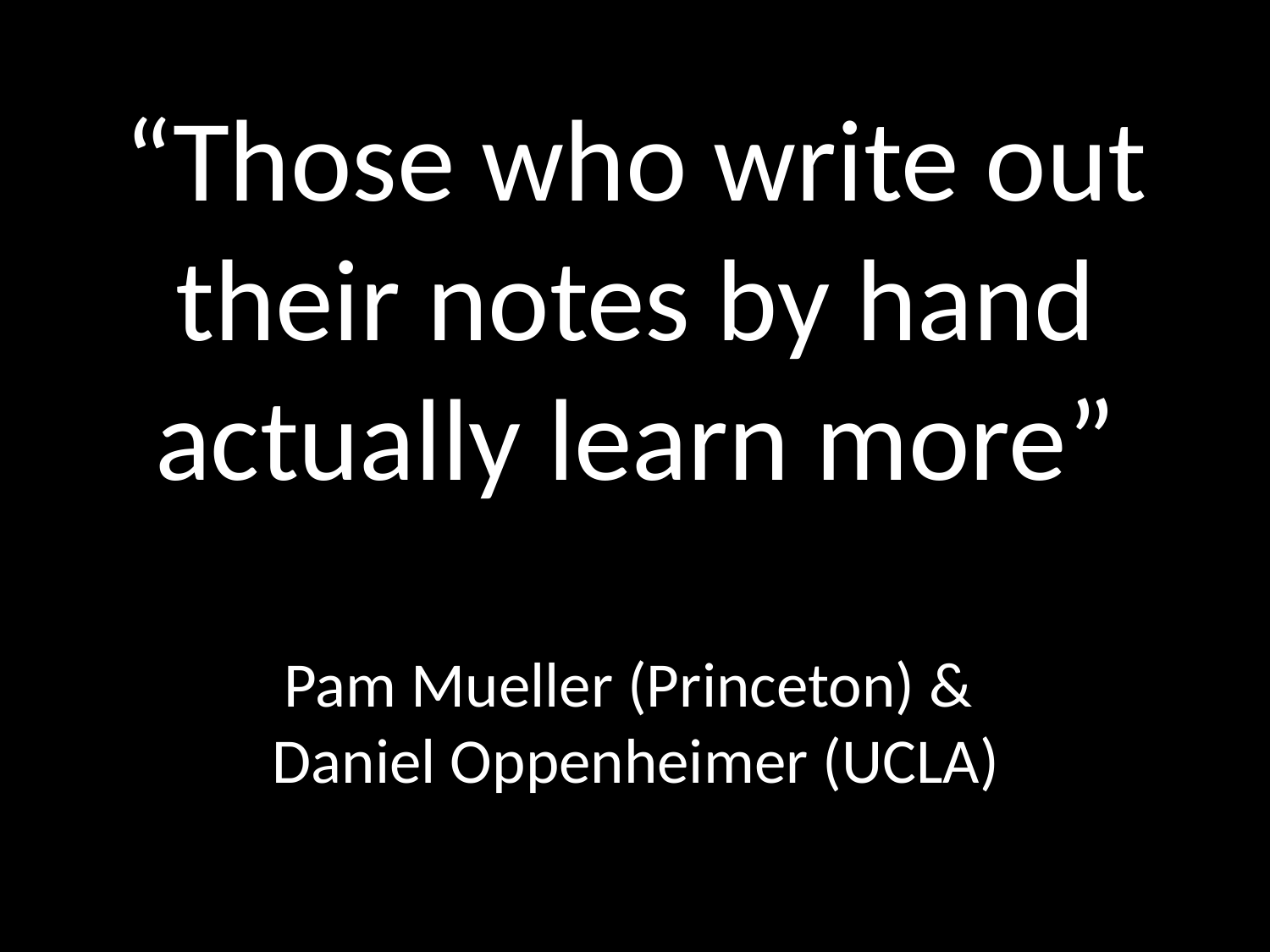

“Those who write out their notes by hand actually learn more”

Pam Mueller (Princeton) &
Daniel Oppenheimer (UCLA)